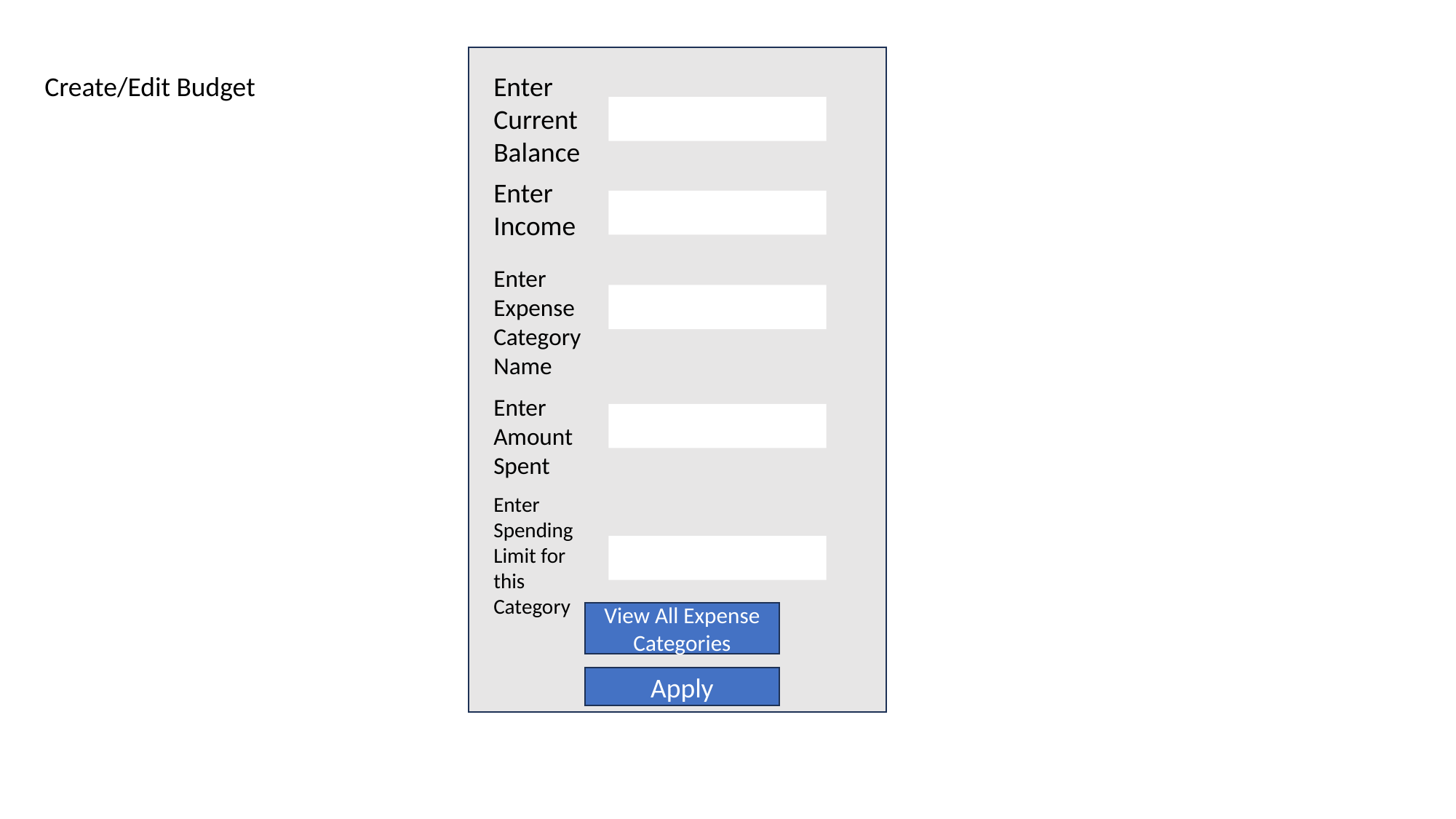

Create/Edit Budget
Enter Current Balance

Enter Income

Enter Expense Category Name

Enter Amount Spent

Enter Spending Limit for this Category

View All Expense Categories
Apply